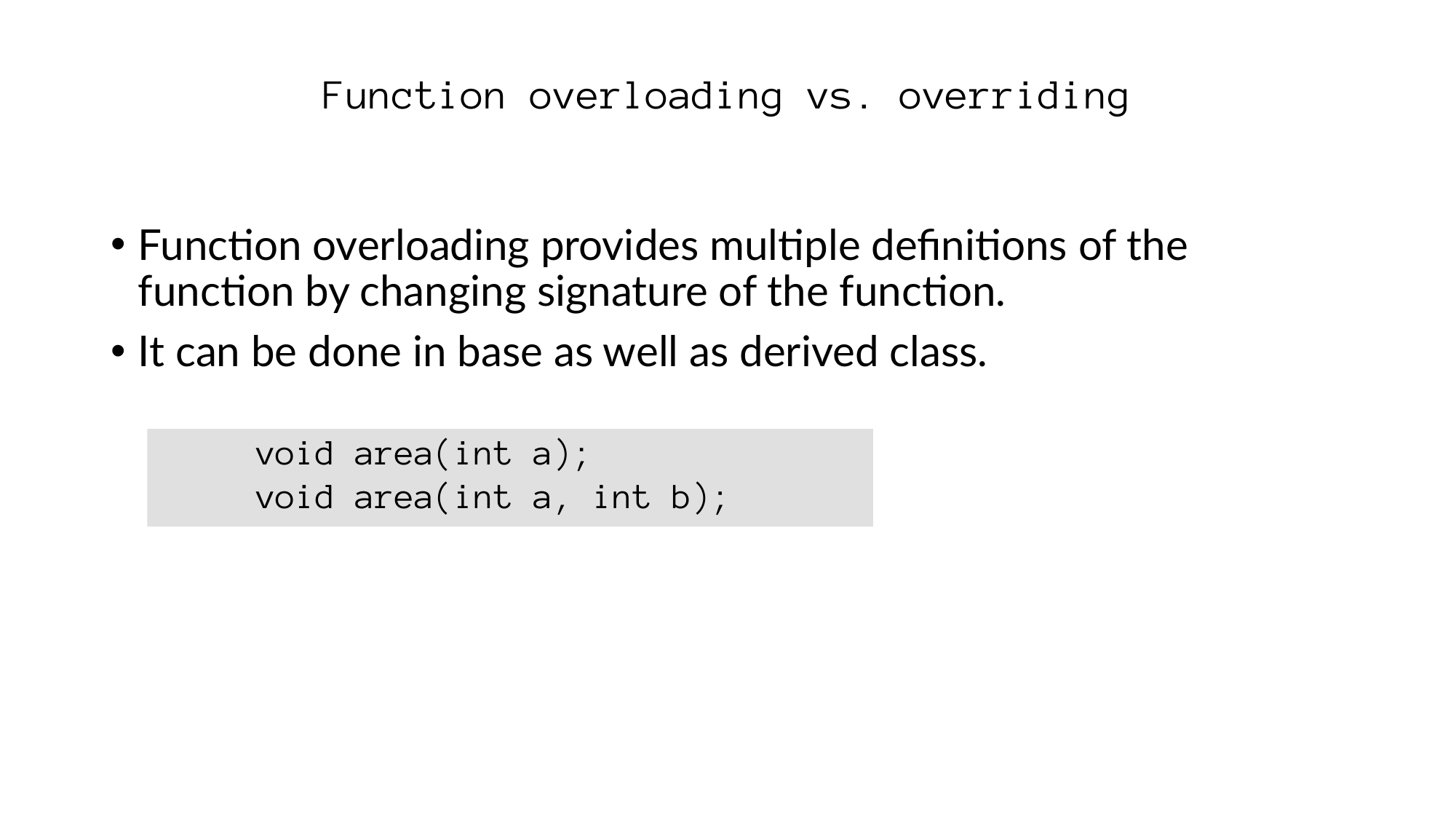

# Function overloading vs. overriding
Function overloading provides multiple definitions of the function by changing signature of the function.
It can be done in base as well as derived class.

	void area(int a);
	void area(int a, int b);